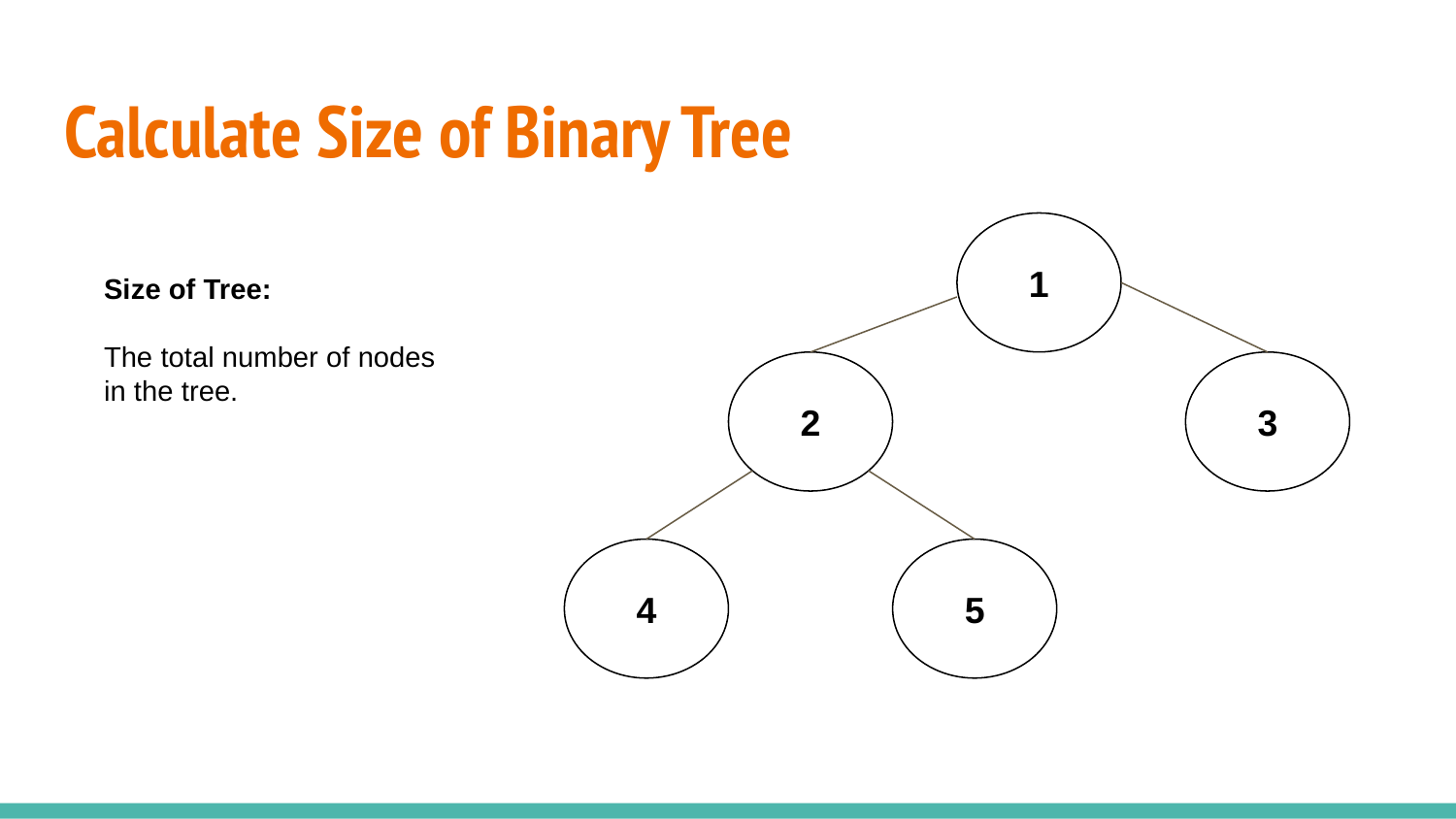

# Calculate Size of Binary Tree
1
Size of Tree:

The total number of nodes in the tree.
2
3
4
5